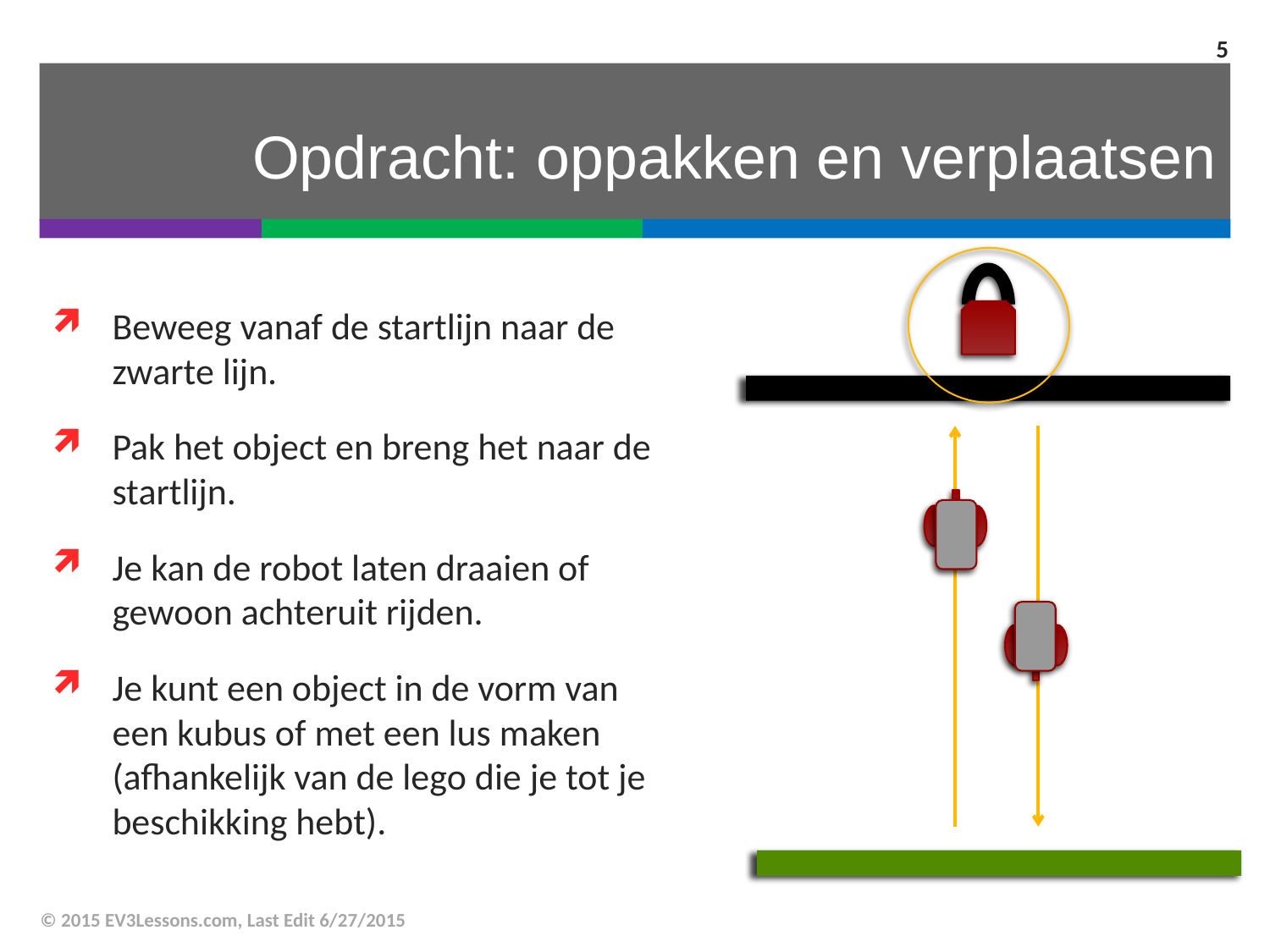

5
# Opdracht: oppakken en verplaatsen

Beweeg vanaf de startlijn naar de zwarte lijn.
Pak het object en breng het naar de startlijn.
Je kan de robot laten draaien of gewoon achteruit rijden.
Je kunt een object in de vorm van een kubus of met een lus maken (afhankelijk van de lego die je tot je beschikking hebt).

© 2015 EV3Lessons.com, Last Edit 6/27/2015